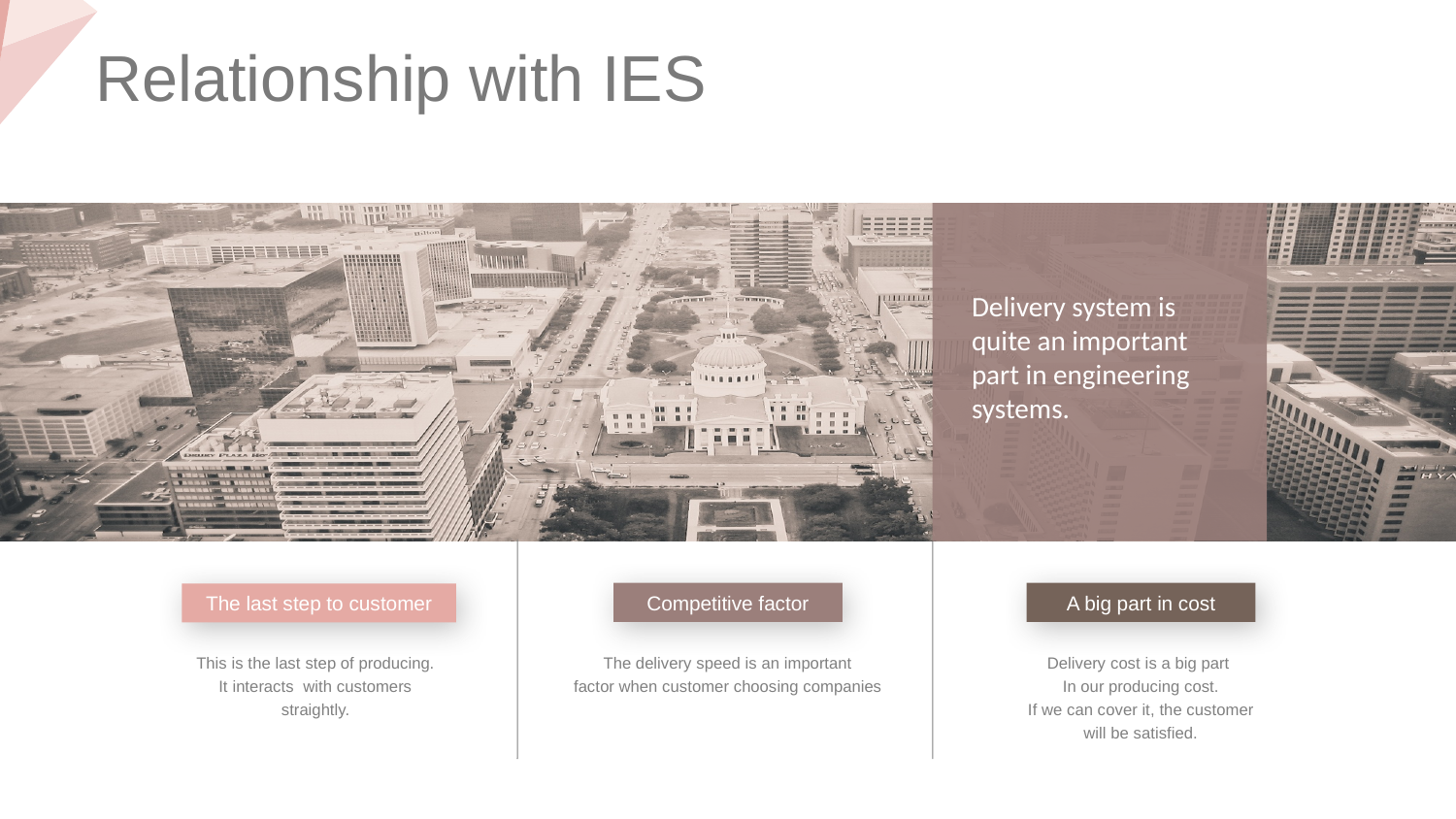

Relationship with IES

Delivery system is quite an important part in engineering systems.

Competitive factor
A big part in cost
The last step to customer
This is the last step of producing.
It interacts  with customers
straightly.
The delivery speed is an important
factor when customer choosing companies
Delivery cost is a big part
In our producing cost.
If we can cover it, the customer
will be satisfied.